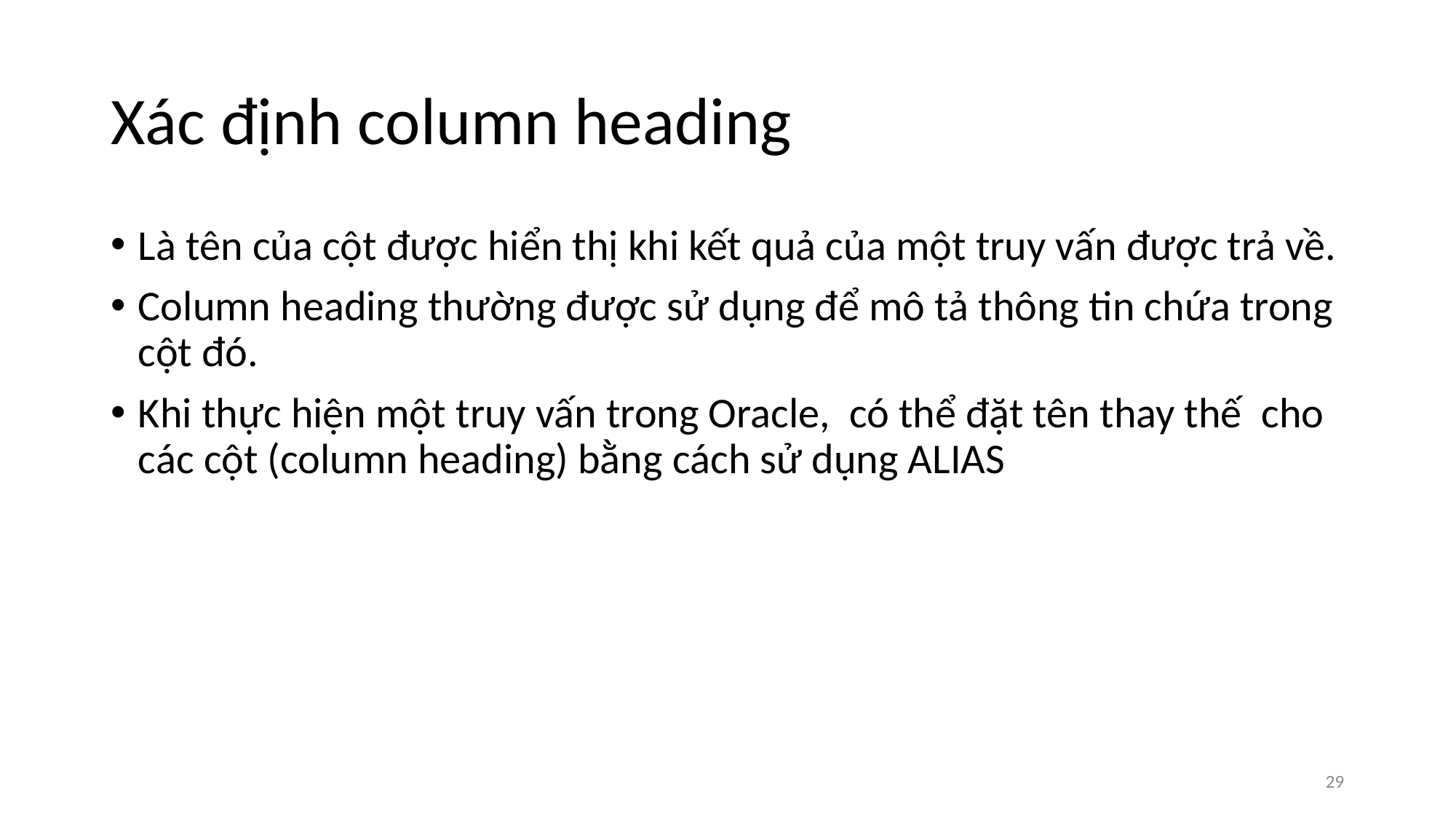

# Xác định column heading
Là tên của cột được hiển thị khi kết quả của một truy vấn được trả về.
Column heading thường được sử dụng để mô tả thông tin chứa trong cột đó.
Khi thực hiện một truy vấn trong Oracle,  có thể đặt tên thay thế  cho các cột (column heading) bằng cách sử dụng ALIAS
29